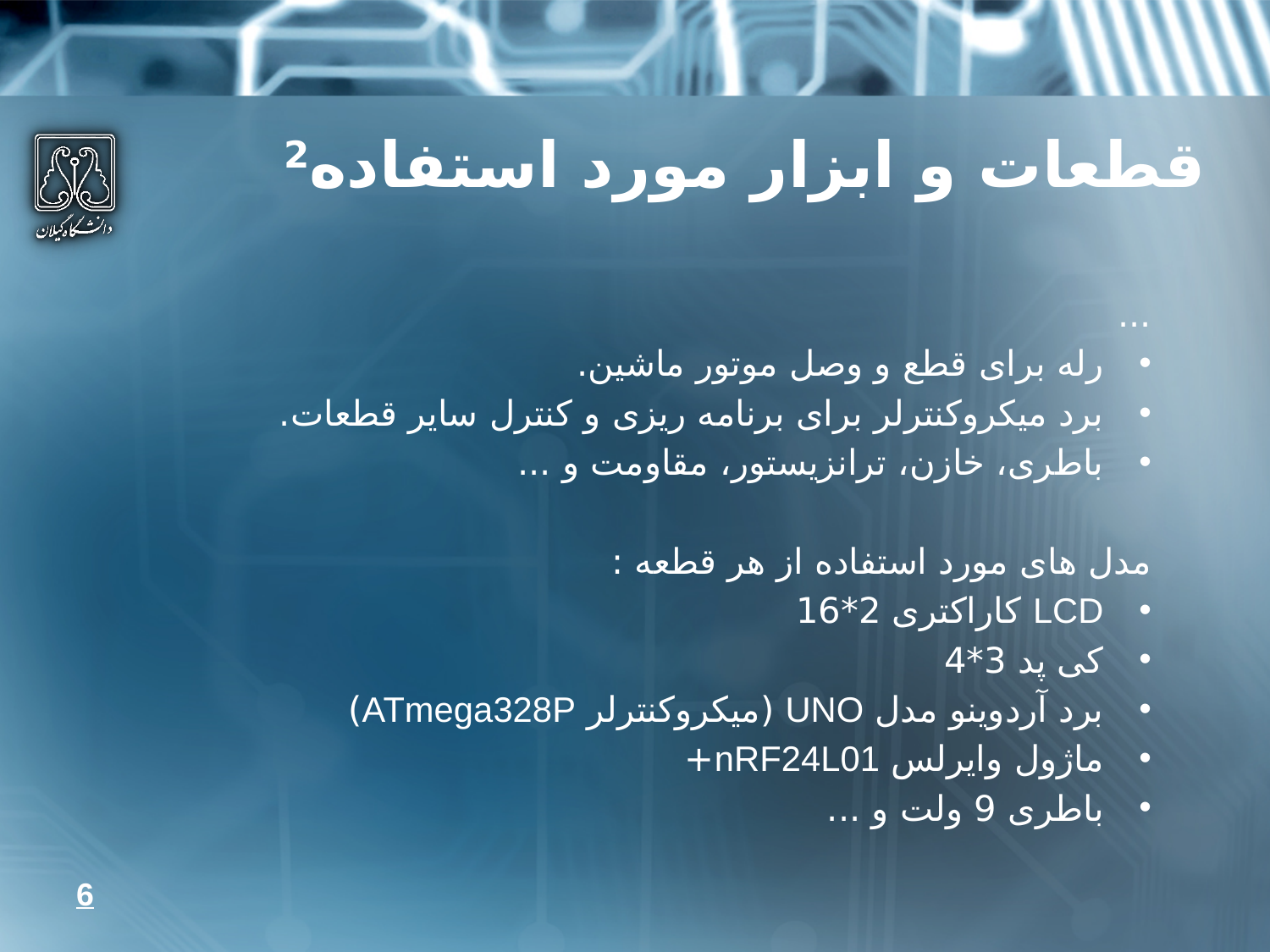

# قطعات و ابزار مورد استفاده2
...
رله برای قطع و وصل موتور ماشین.
برد میکروکنترلر برای برنامه ریزی و کنترل سایر قطعات.
باطری، خازن، ترانزیستور، مقاومت و ...

مدل های مورد استفاده از هر قطعه :
LCD کاراکتری 2*16
کی پد 3*4
برد آردوینو مدل UNO (میکروکنترلر ATmega328P)
ماژول وایرلس nRF24L01+
باطری 9 ولت و ...
6